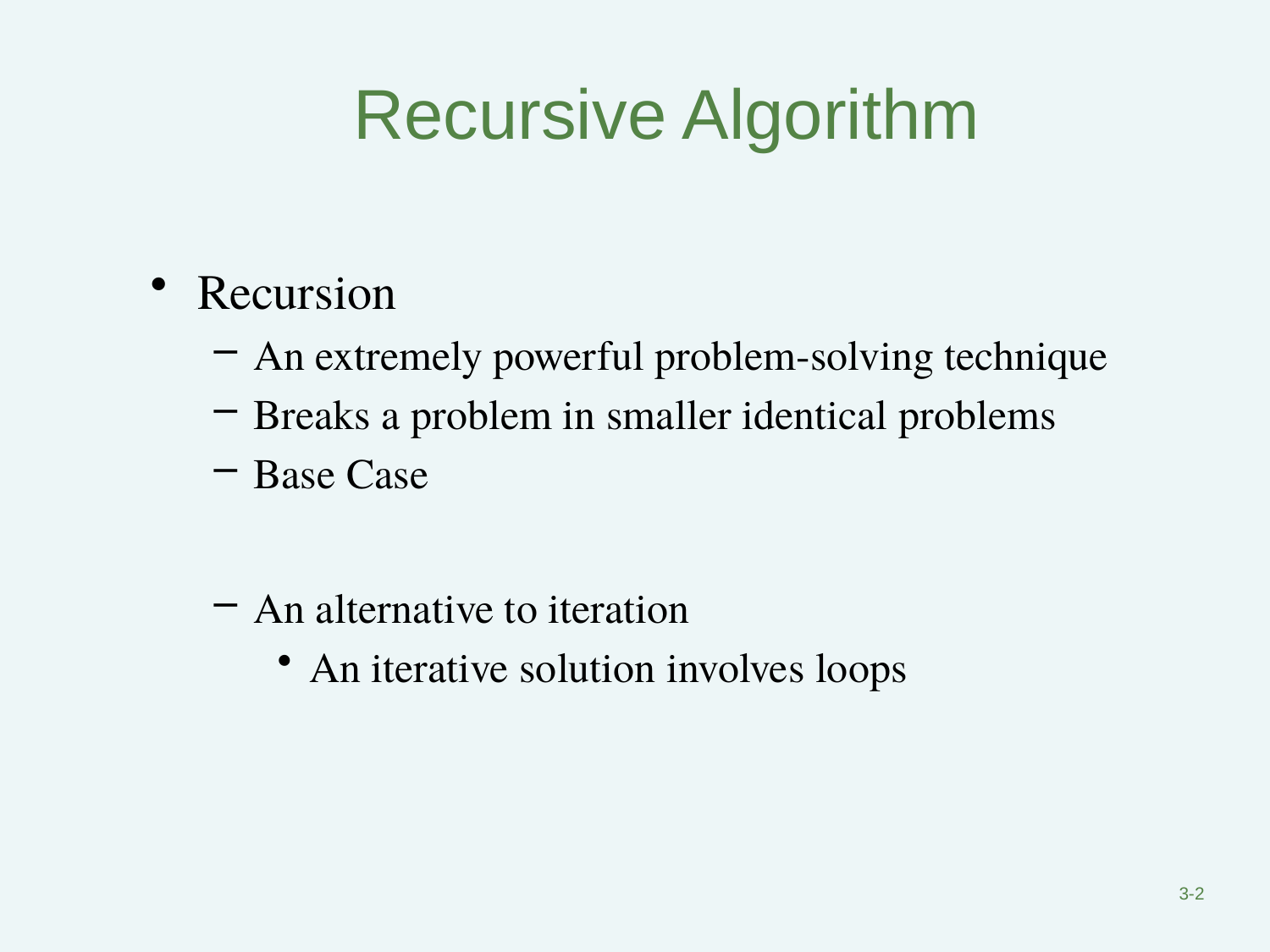

# Recursive Algorithm
Recursion
An extremely powerful problem-solving technique
Breaks a problem in smaller identical problems
Base Case

An alternative to iteration
An iterative solution involves loops

3-2